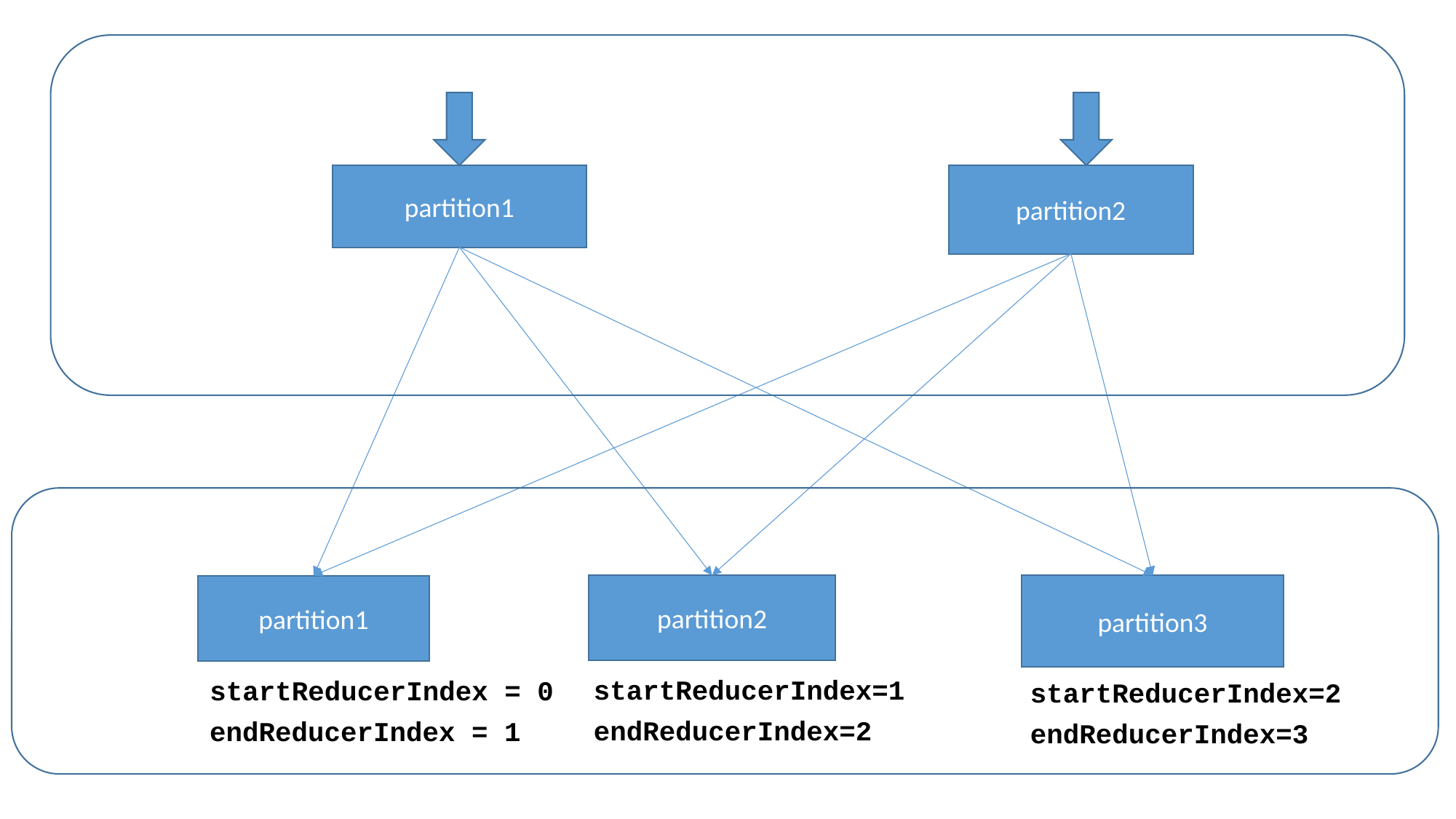

partition1
partition2

partition2
partition3
partition1
startReducerIndex=1
startReducerIndex = 0
startReducerIndex=2
endReducerIndex=2
endReducerIndex = 1
endReducerIndex=3